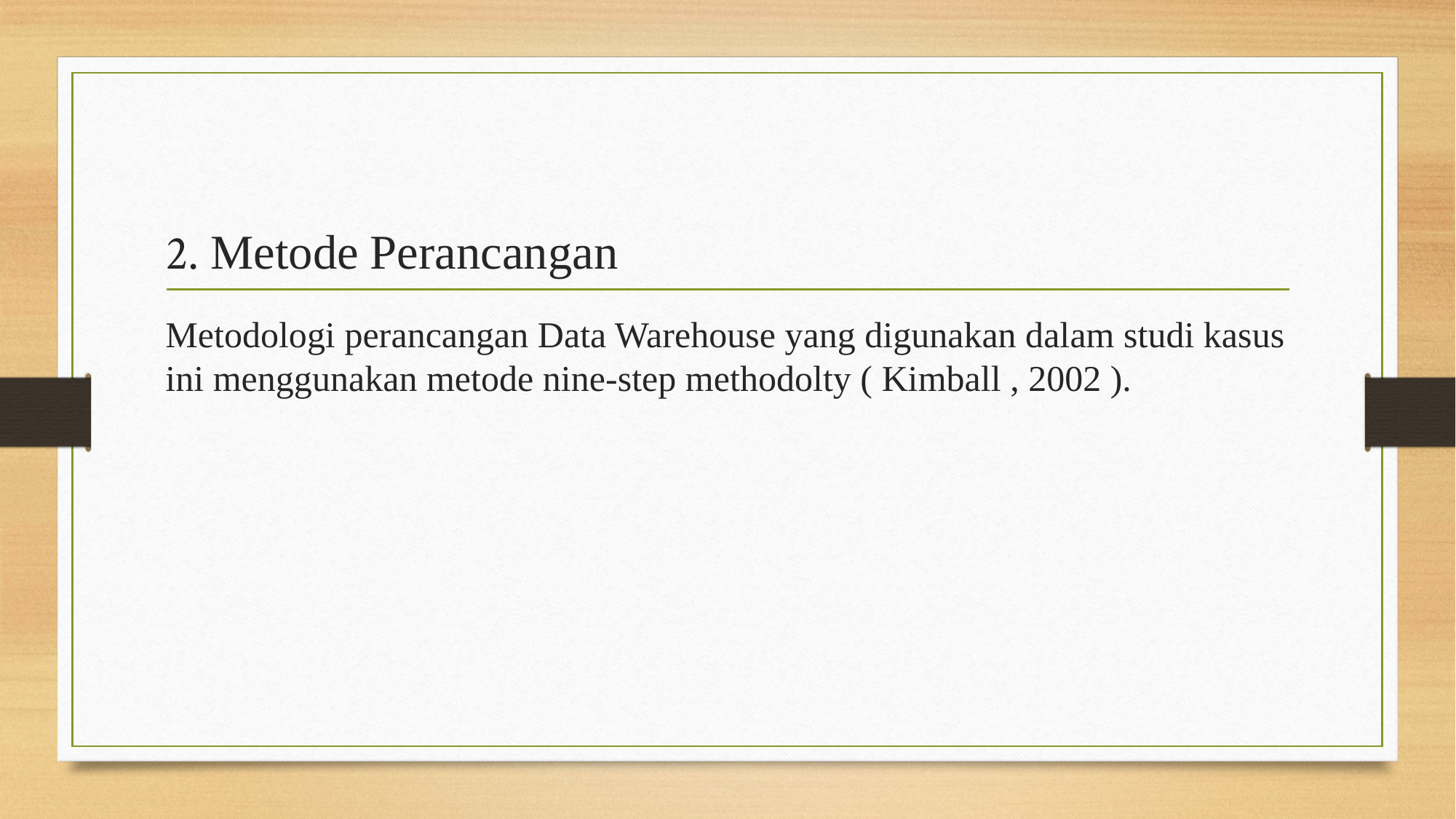

# 2. Metode Perancangan
Metodologi perancangan Data Warehouse yang digunakan dalam studi kasus ini menggunakan metode nine-step methodolty ( Kimball , 2002 ).